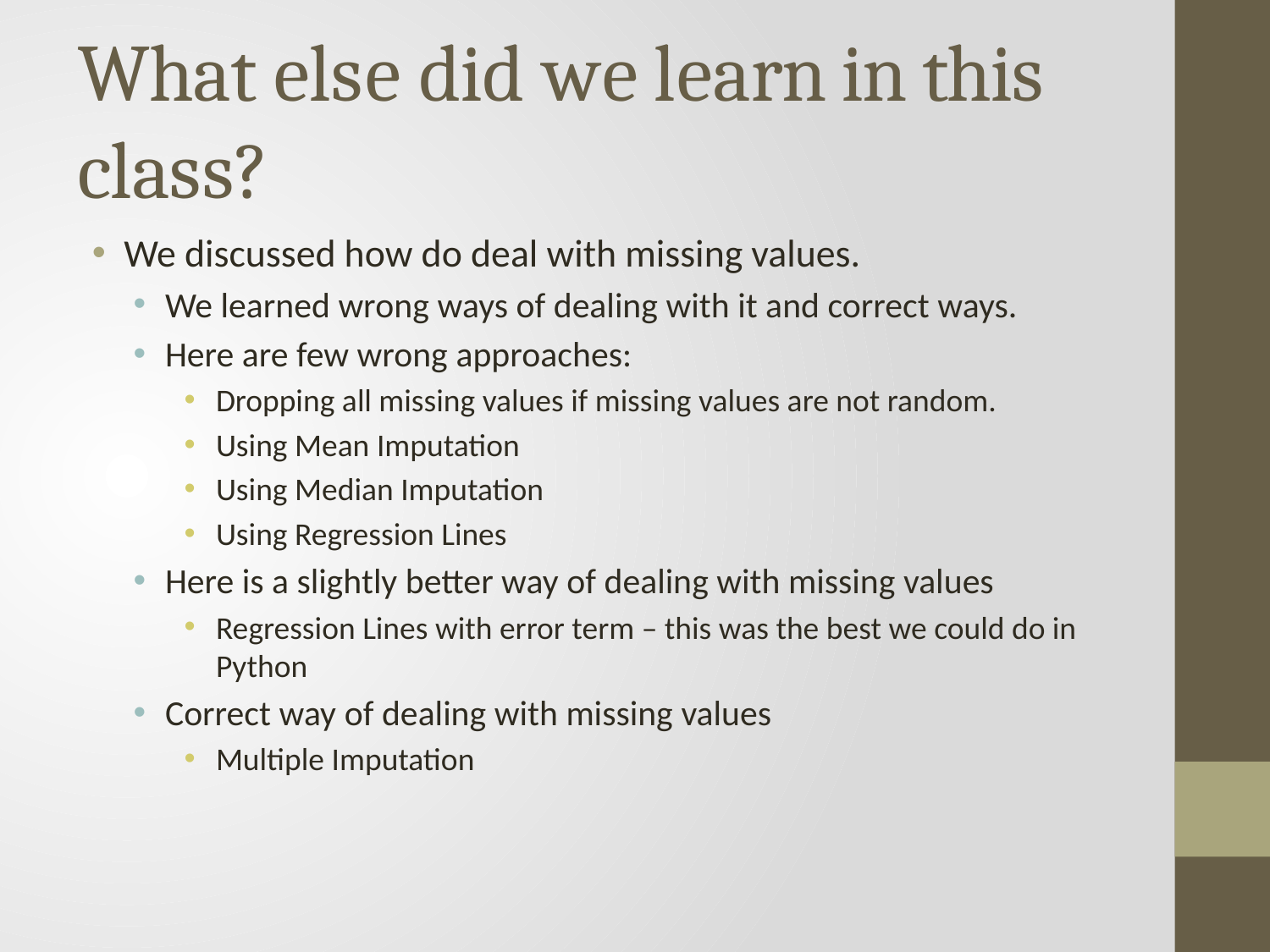

# What else did we learn in this class?
We discussed how do deal with missing values.
We learned wrong ways of dealing with it and correct ways.
Here are few wrong approaches:
Dropping all missing values if missing values are not random.
Using Mean Imputation
Using Median Imputation
Using Regression Lines
Here is a slightly better way of dealing with missing values
Regression Lines with error term – this was the best we could do in Python
Correct way of dealing with missing values
Multiple Imputation